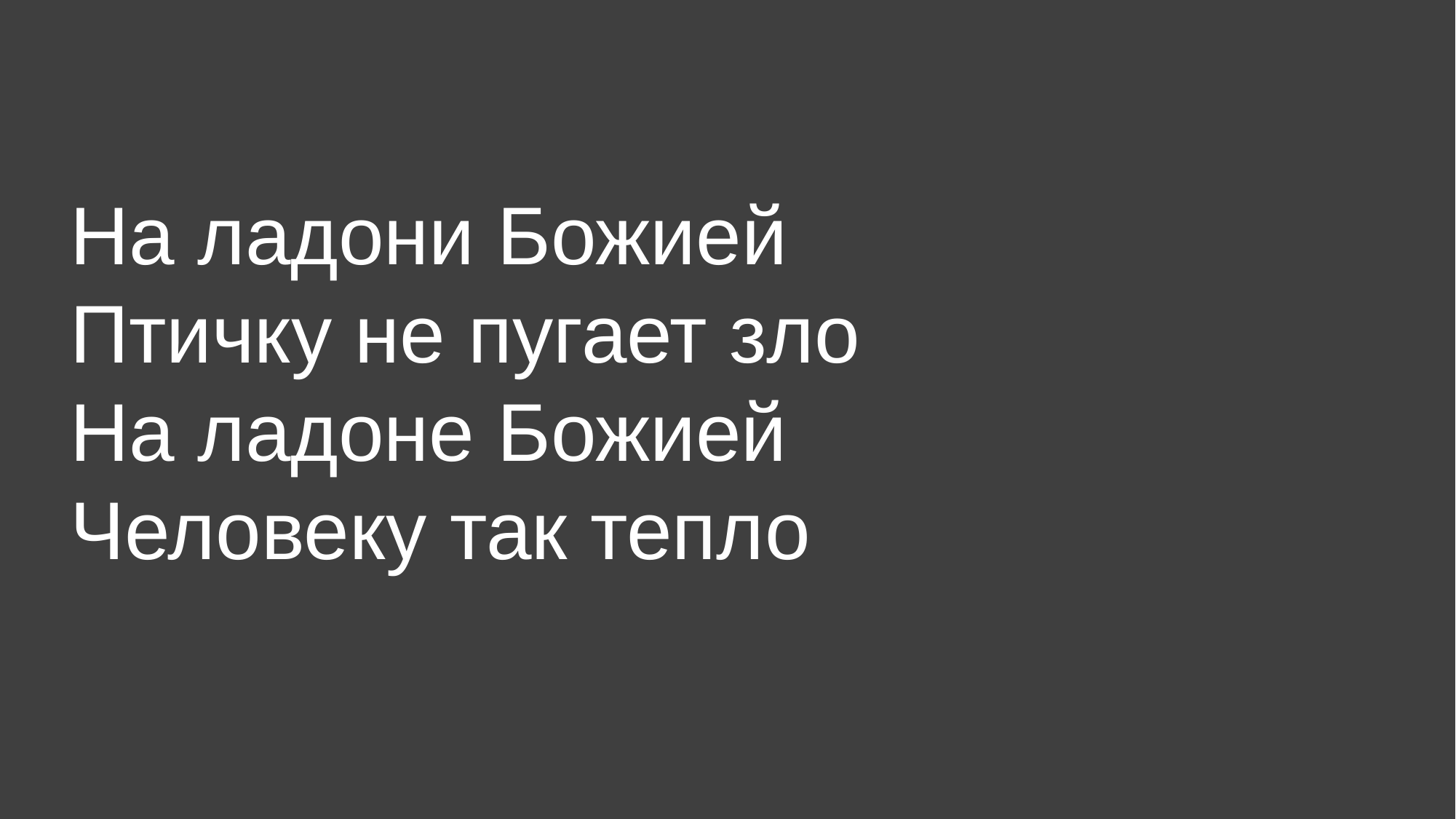

На ладони Божией
Птичку не пугает зло
На ладоне Божией
Человеку так тепло